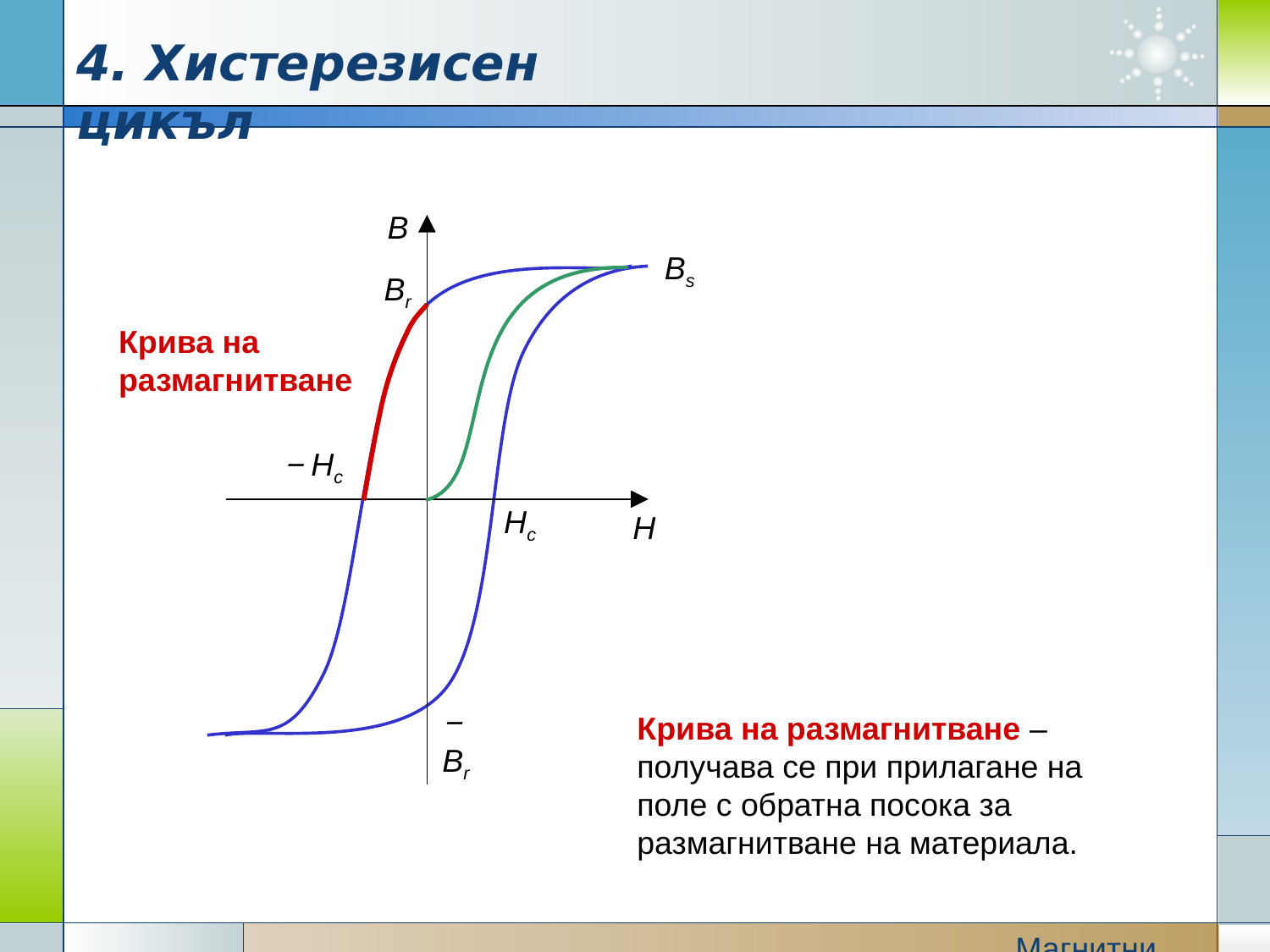

4. Хистерезисен цикъл
B
Bs

Br

− Hc
 Hc
H
− Br

Крива на размагнитване
Крива на размагнитване – получава се при прилагане на поле с обратна посока за размагнитване на материала.
Магнитни свойства